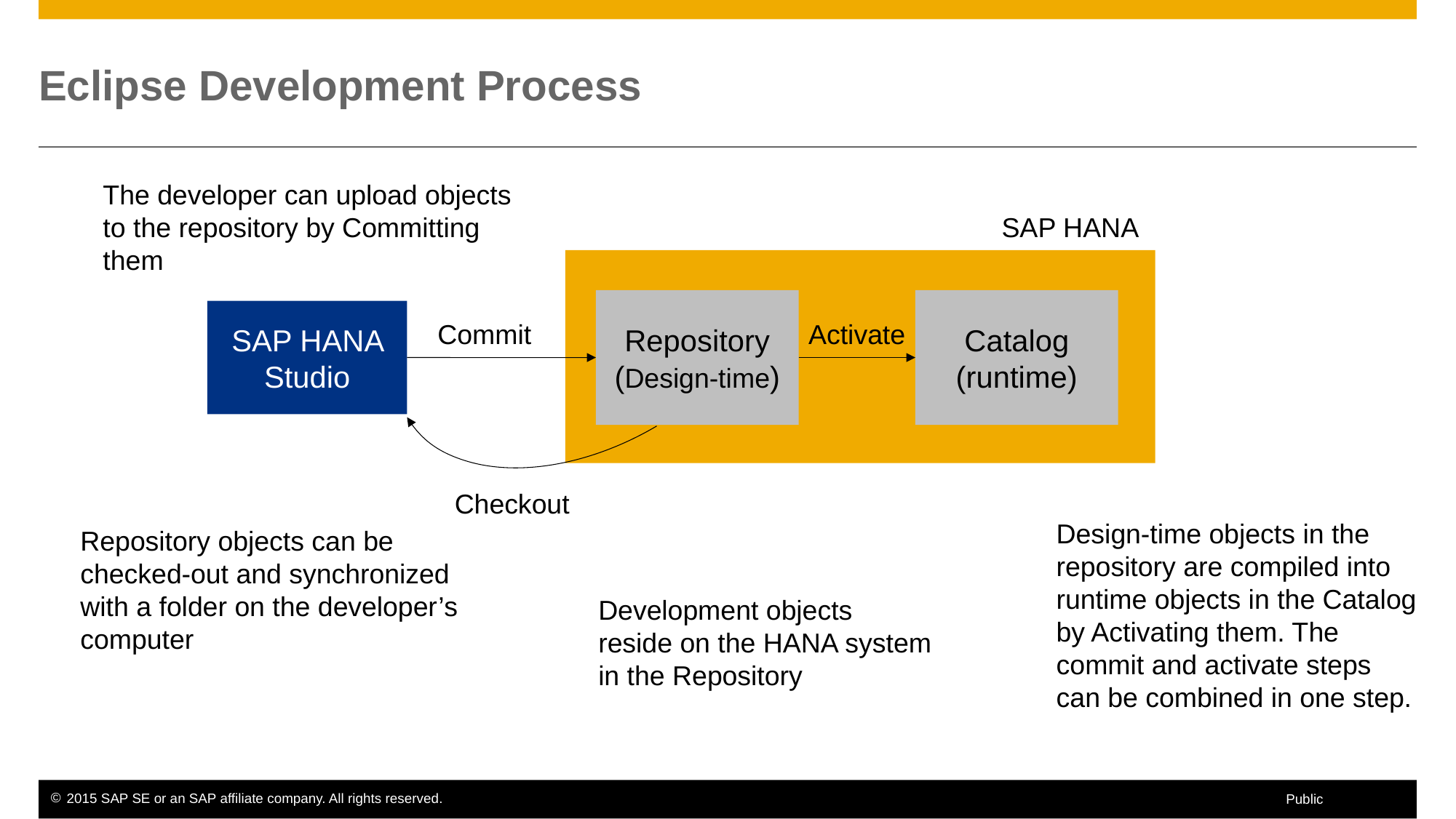

# Eclipse Development Process

Checkout
The developer can upload objects
to the repository by Committing
them
SAP HANA

Repository
(Design-time)
Catalog
(runtime)
SAP HANA Studio
Commit
Activate
Design-time objects in the
repository are compiled into
runtime objects in the Catalog
by Activating them. The
commit and activate steps
can be combined in one step.
Repository objects can be
checked-out and synchronized
with a folder on the developer’s
computer
Development objects
reside on the HANA system
in the Repository